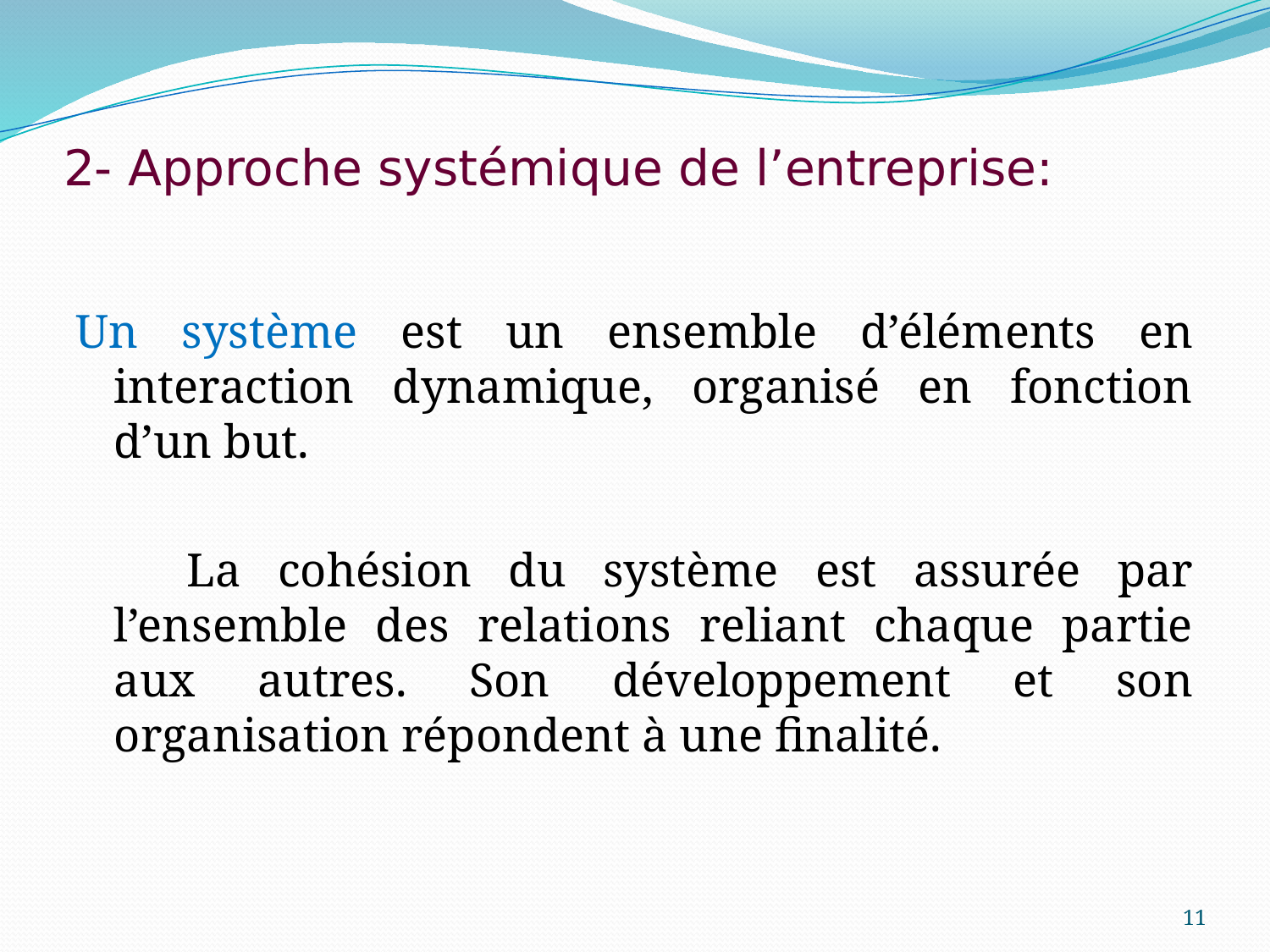

# 2- Approche systémique de l’entreprise:
Un système est un ensemble d’éléments en interaction dynamique, organisé en fonction d’un but.

   La cohésion du système est assurée par l’ensemble des relations reliant chaque partie aux autres. Son développement et son organisation répondent à une finalité.

11